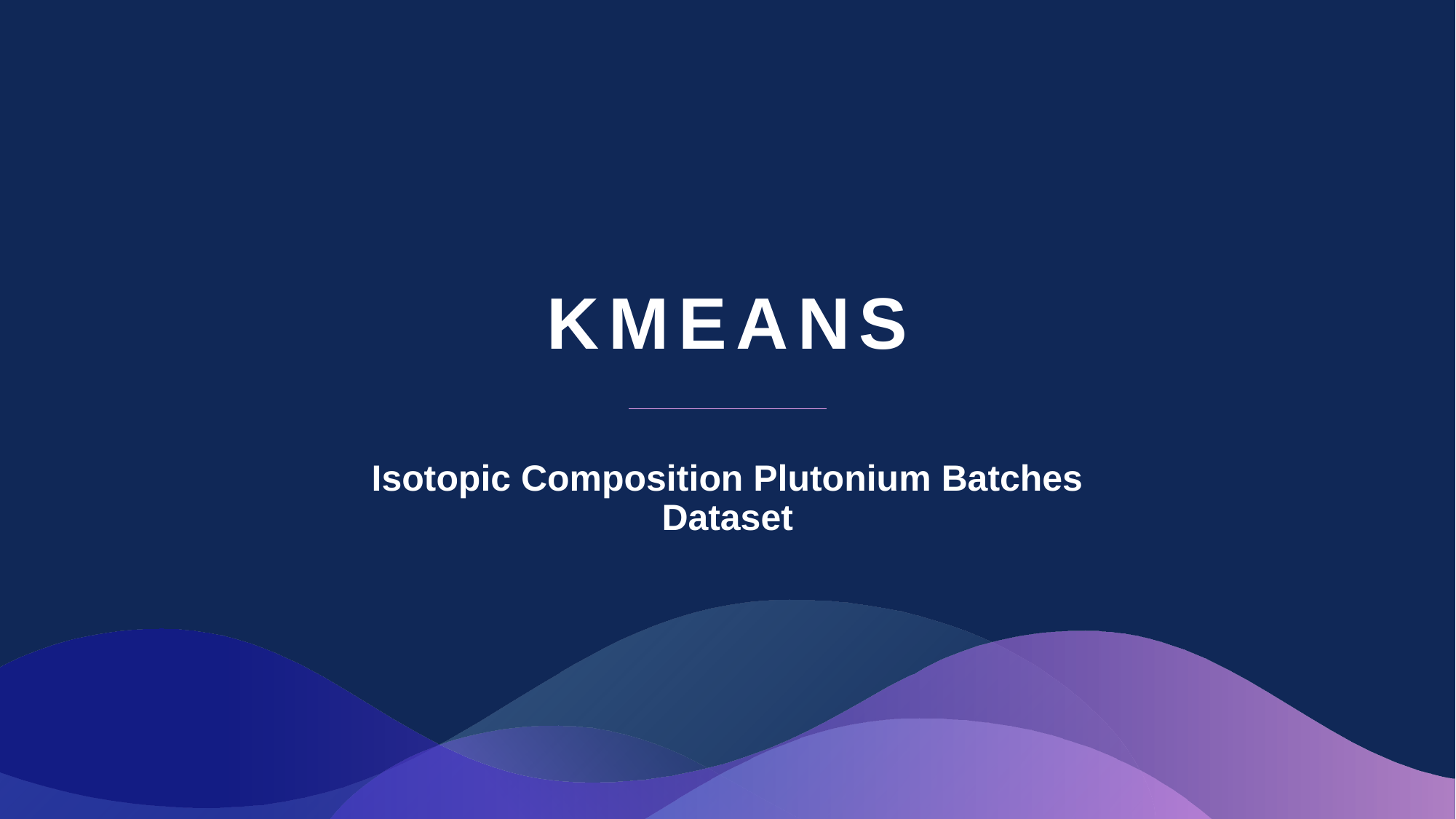

# kmeans
Isotopic Composition Plutonium Batches Dataset